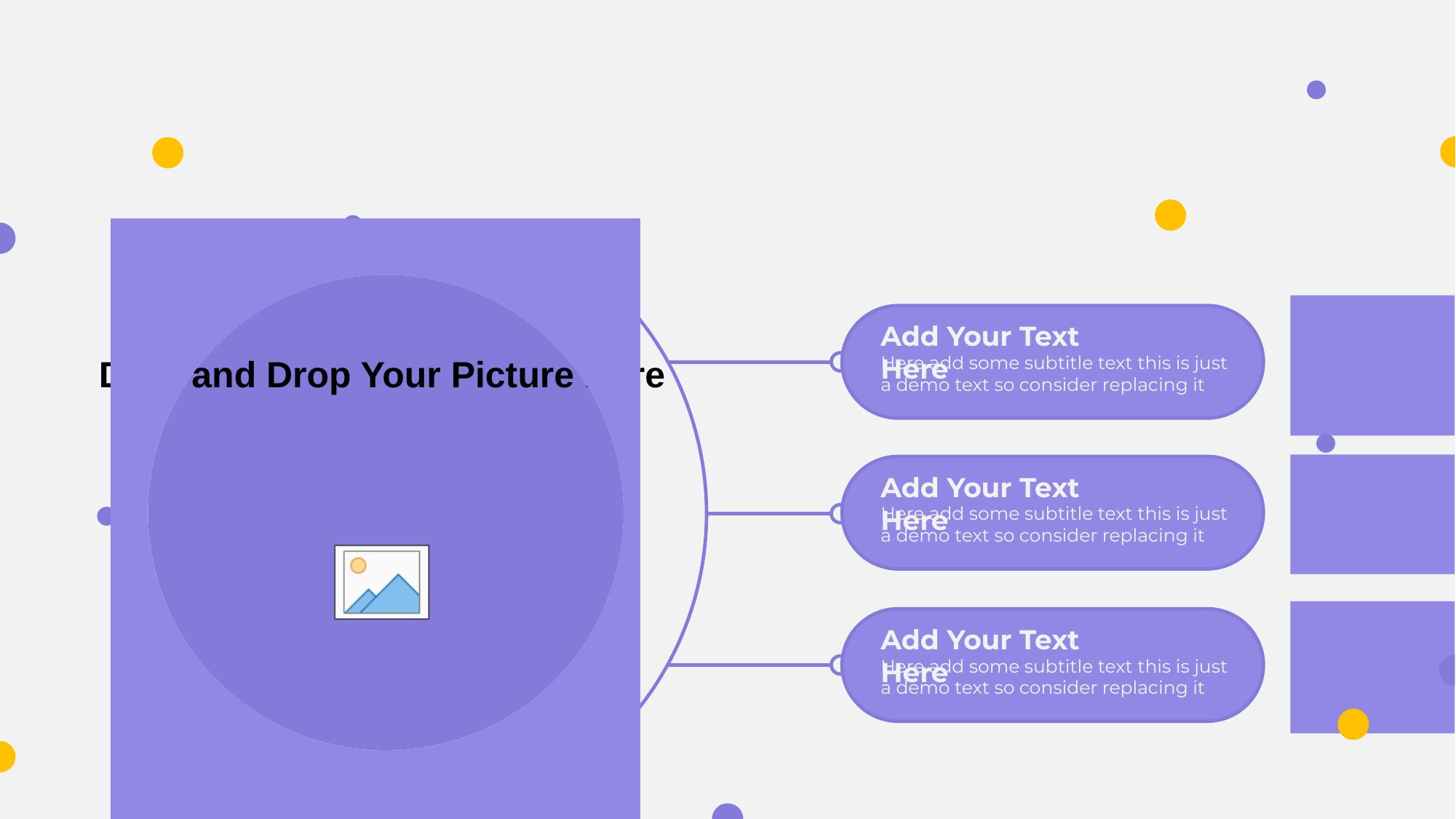

Our Features

Here You can Add Some Brief Text That will Explain Your Tittle This is Just a Demo Text So You Can Replace These Texts

Add Your Text Here
Here add some subtitle text this is just a demo text so consider replacing it

Add Your Text Here
Here add some subtitle text this is just a demo text so consider replacing it

Add Your Text Here
Here add some subtitle text this is just a demo text so consider replacing it